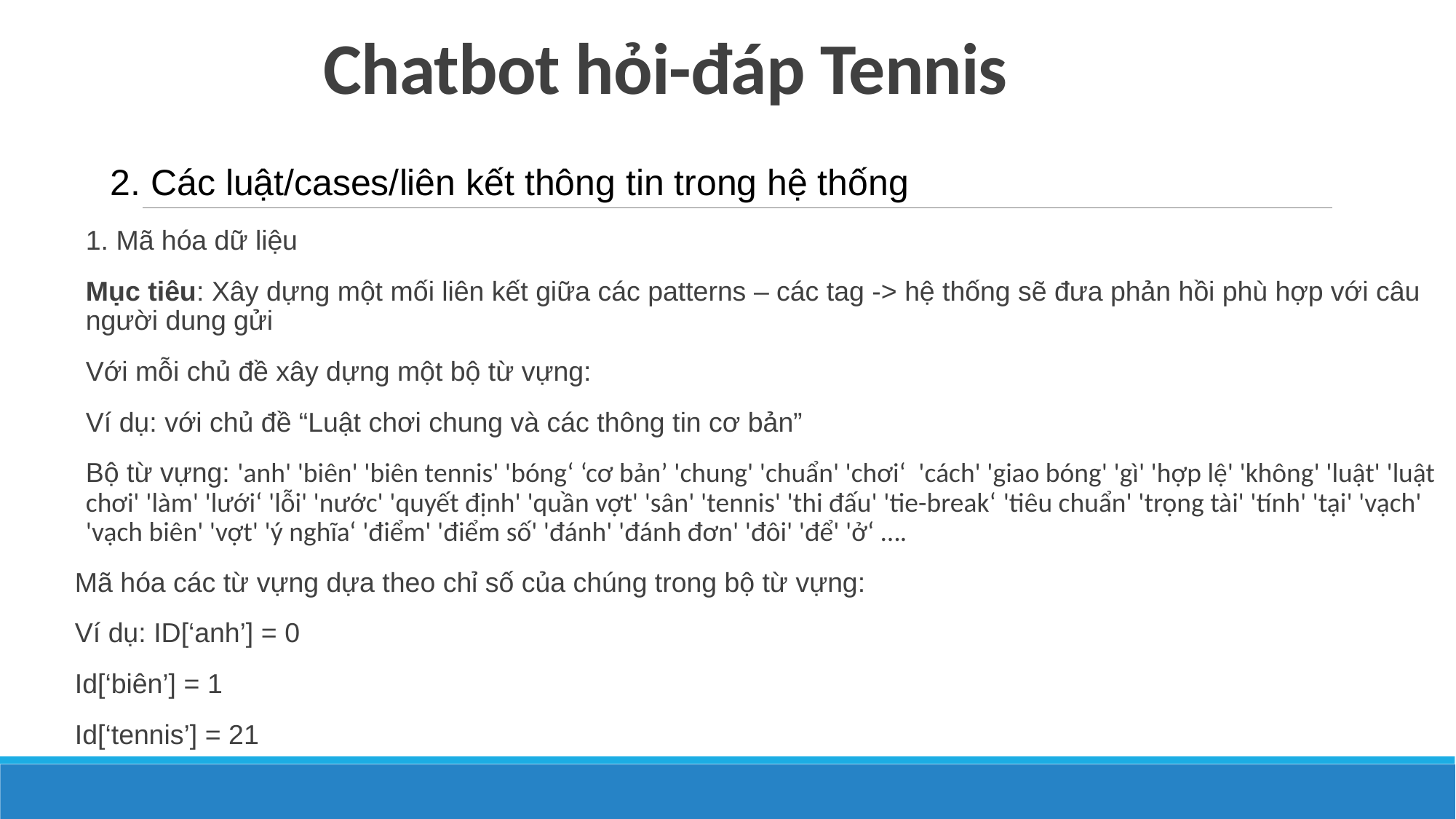

# Chatbot hỏi-đáp Tennis
2. Các luật/cases/liên kết thông tin trong hệ thống

1. Mã hóa dữ liệu
Mục tiêu: Xây dựng một mối liên kết giữa các patterns – các tag -> hệ thống sẽ đưa phản hồi phù hợp với câu người dung gửi
Với mỗi chủ đề xây dựng một bộ từ vựng:
Ví dụ: với chủ đề “Luật chơi chung và các thông tin cơ bản”
Bộ từ vựng: 'anh' 'biên' 'biên tennis' 'bóng‘ ‘cơ bản’ 'chung' 'chuẩn' 'chơi‘  'cách' 'giao bóng' 'gì' 'hợp lệ' 'không' 'luật' 'luật chơi' 'làm' 'lưới‘ 'lỗi' 'nước' 'quyết định' 'quần vợt' 'sân' 'tennis' 'thi đấu' 'tie-break‘ 'tiêu chuẩn' 'trọng tài' 'tính' 'tại' 'vạch' 'vạch biên' 'vợt' 'ý nghĩa‘ 'điểm' 'điểm số' 'đánh' 'đánh đơn' 'đôi' 'để' 'ở‘ ….
Mã hóa các từ vựng dựa theo chỉ số của chúng trong bộ từ vựng:
Ví dụ: ID[‘anh’] = 0
Id[‘biên’] = 1
Id[‘tennis’] = 21